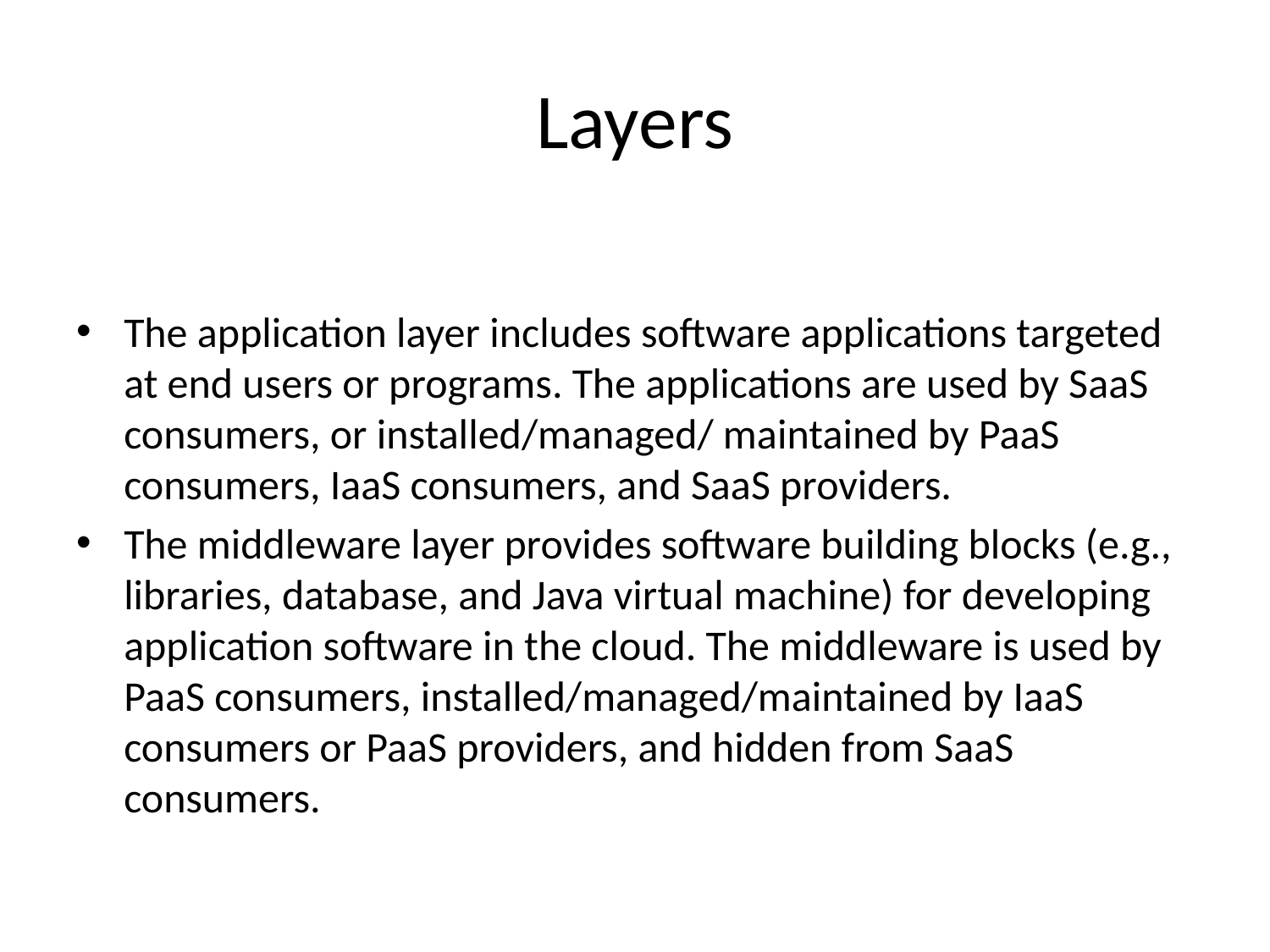

# Layers

The application layer includes software applications targeted at end users or programs. The applications are used by SaaS consumers, or installed/managed/ maintained by PaaS consumers, IaaS consumers, and SaaS providers.
The middleware layer provides software building blocks (e.g., libraries, database, and Java virtual machine) for developing application software in the cloud. The middleware is used by PaaS consumers, installed/managed/maintained by IaaS consumers or PaaS providers, and hidden from SaaS consumers.